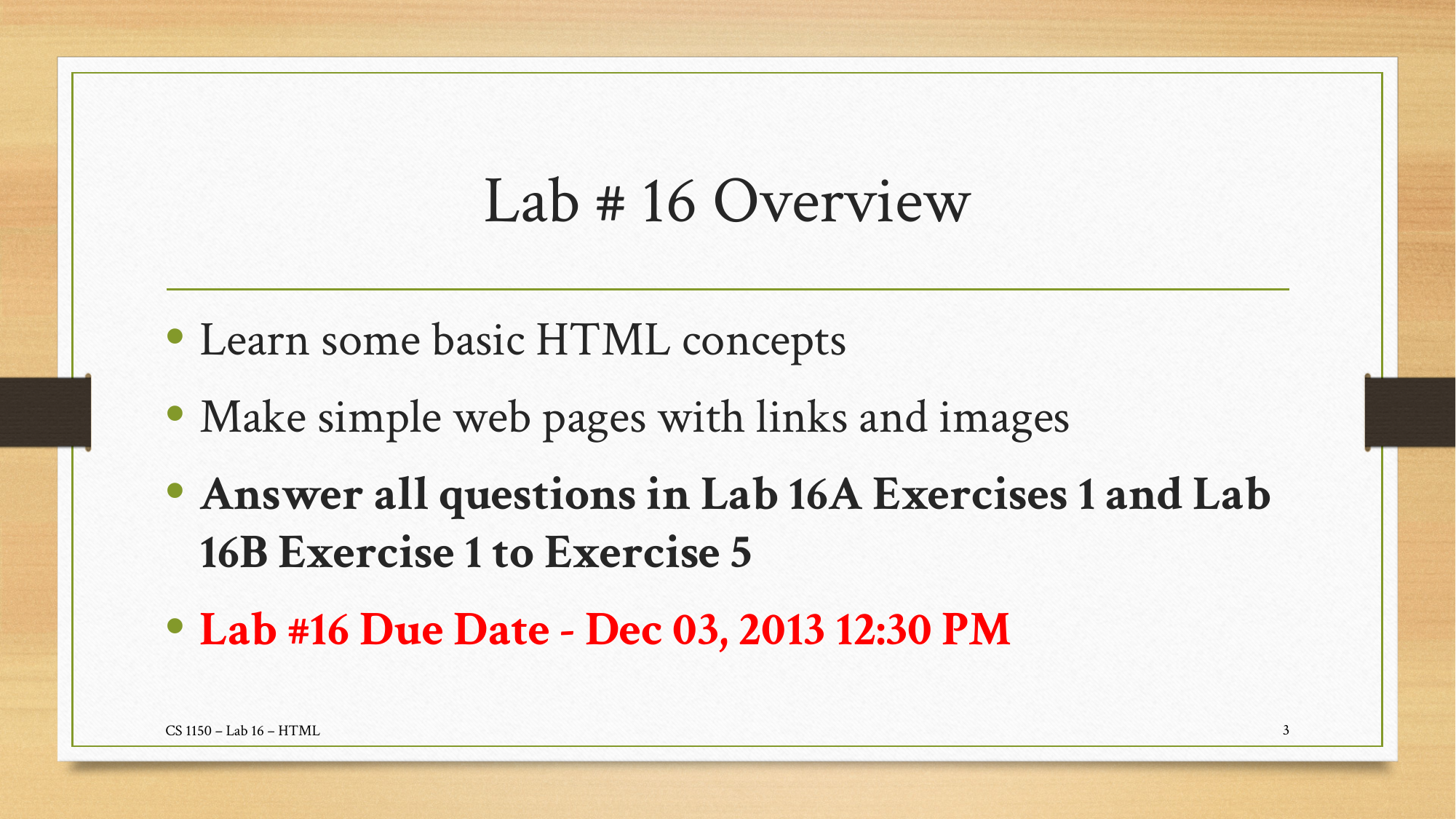

# Lab # 16 Overview
Learn some basic HTML concepts
Make simple web pages with links and images
Answer all questions in Lab 16A Exercises 1 and Lab 16B Exercise 1 to Exercise 5
Lab #16 Due Date - Dec 03, 2013 12:30 PM
CS 1150 – Lab 16 – HTML
3